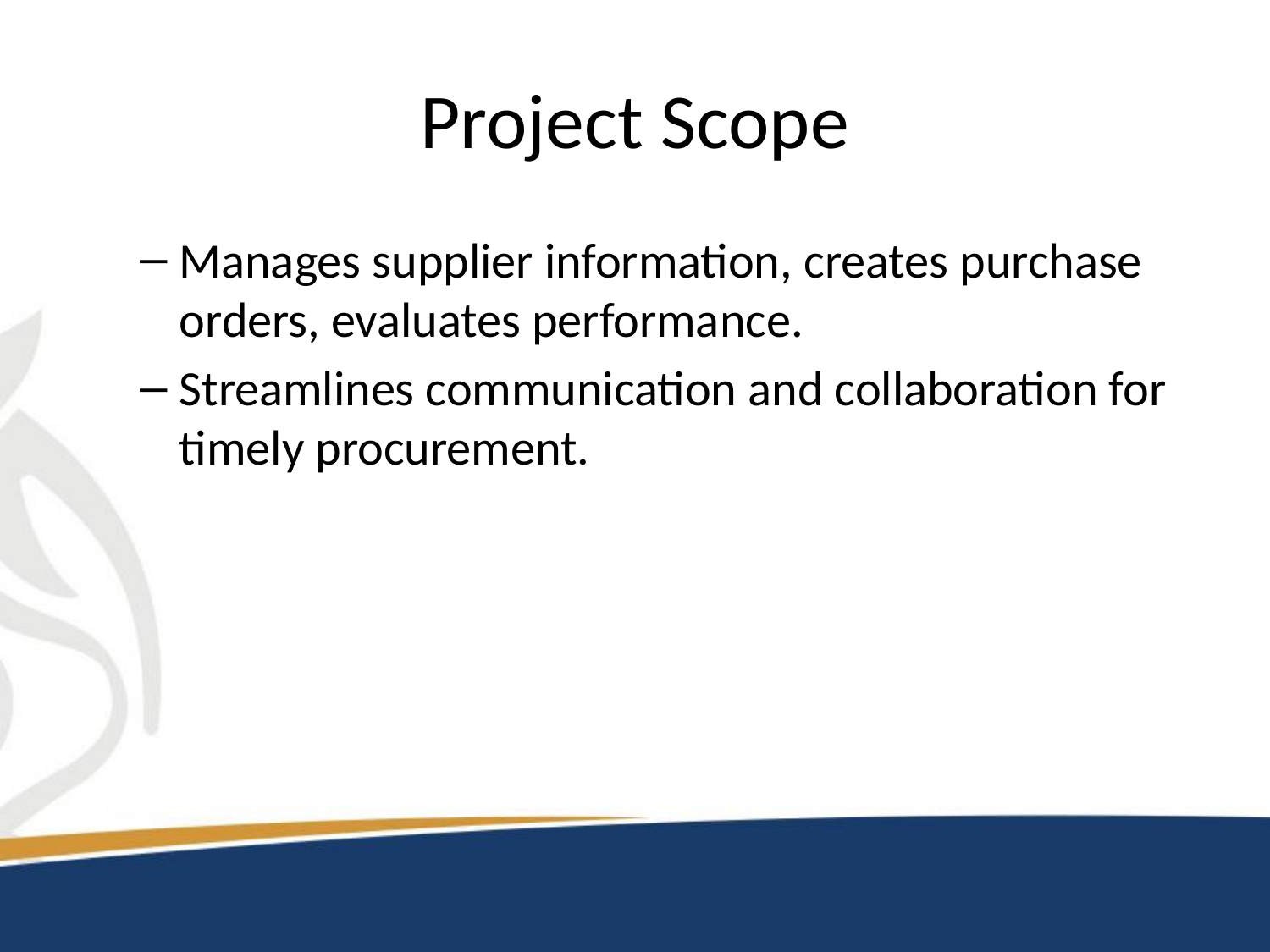

# Project Scope
Manages supplier information, creates purchase orders, evaluates performance.
Streamlines communication and collaboration for timely procurement.